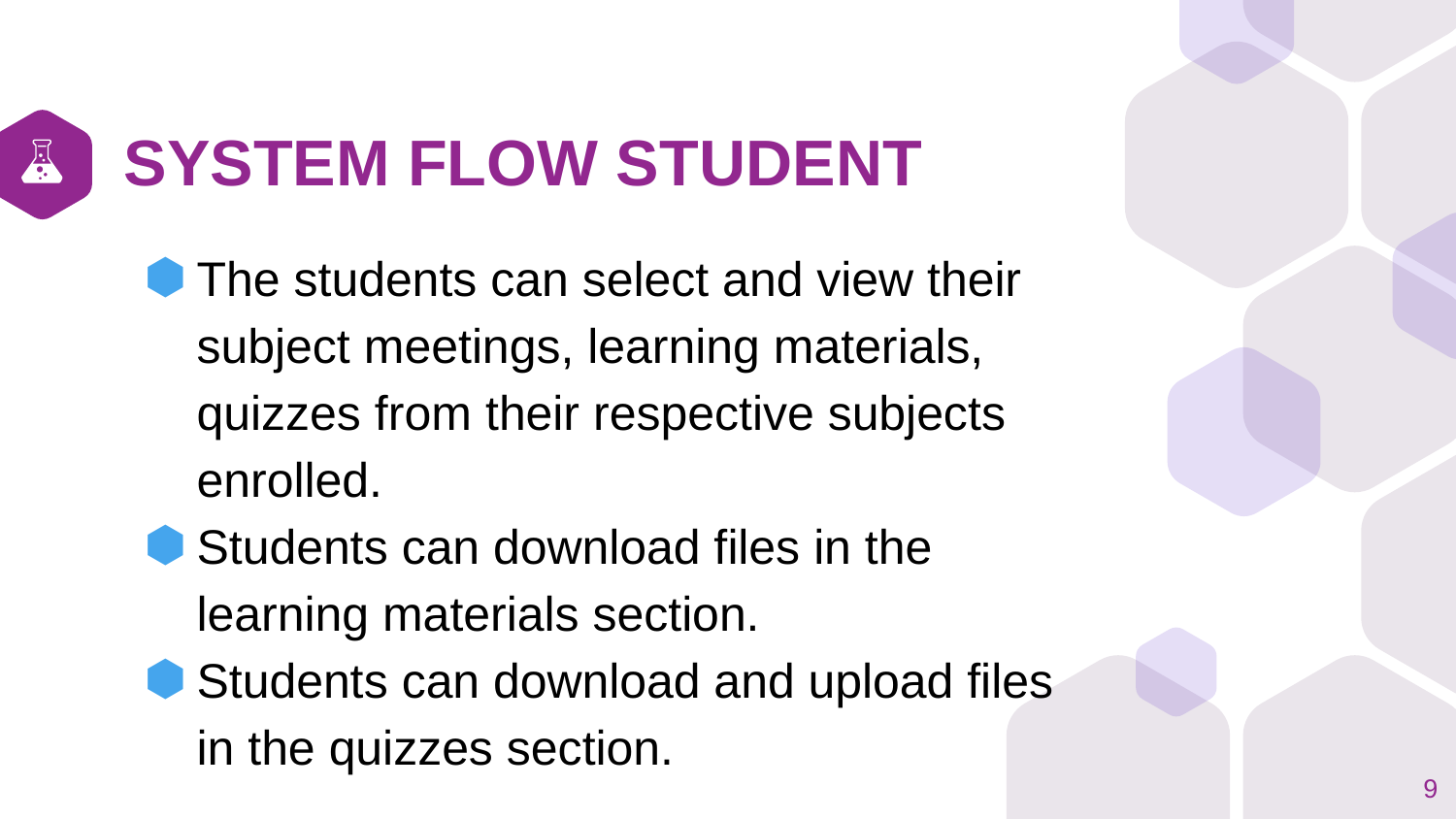

# SYSTEM FLOW STUDENT

The students can select and view their subject meetings, learning materials, quizzes from their respective subjects enrolled.
Students can download files in the learning materials section.
Students can download and upload files in the quizzes section.
9